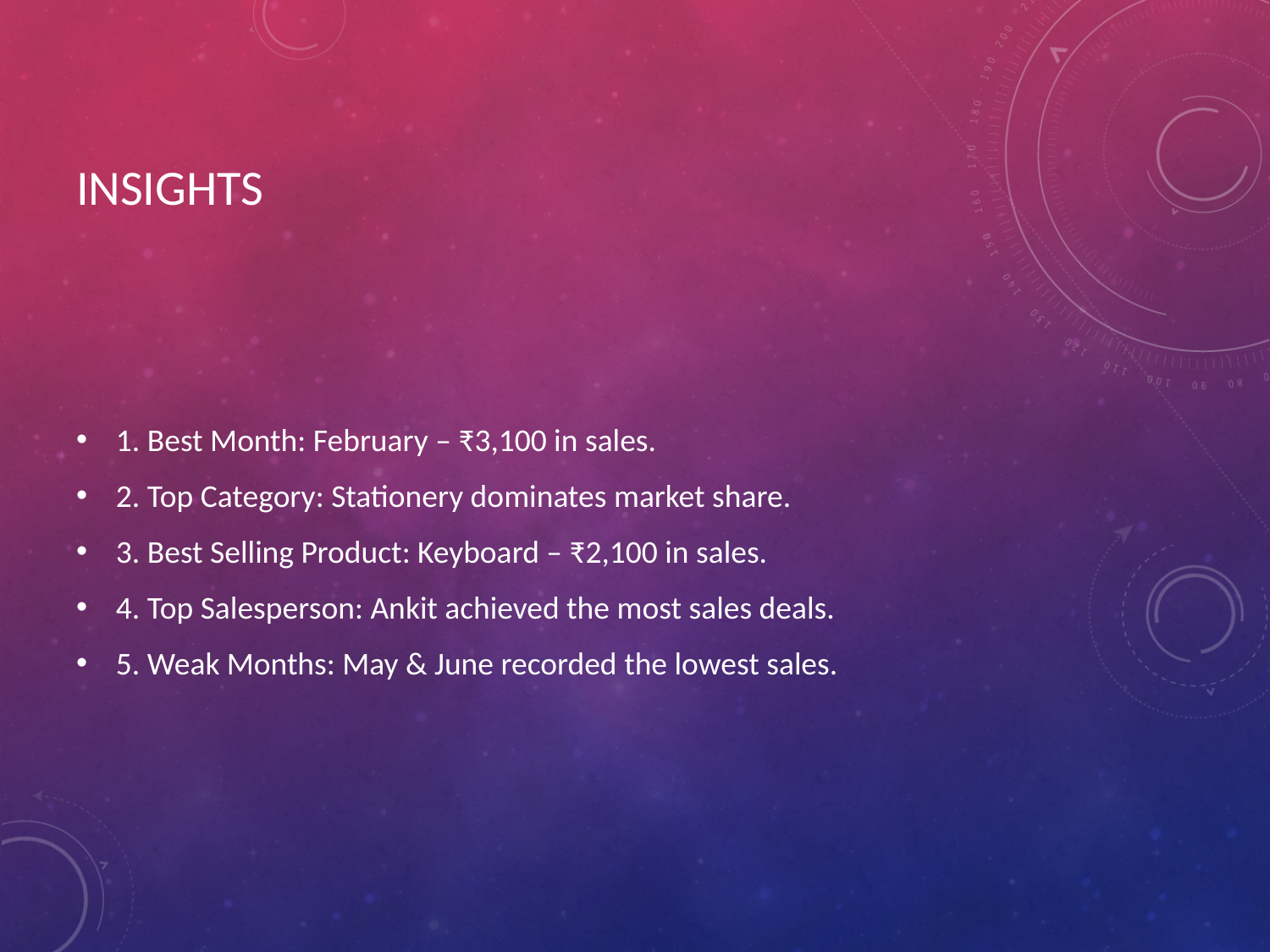

# Insights
1. Best Month: February – ₹3,100 in sales.
2. Top Category: Stationery dominates market share.
3. Best Selling Product: Keyboard – ₹2,100 in sales.
4. Top Salesperson: Ankit achieved the most sales deals.
5. Weak Months: May & June recorded the lowest sales.